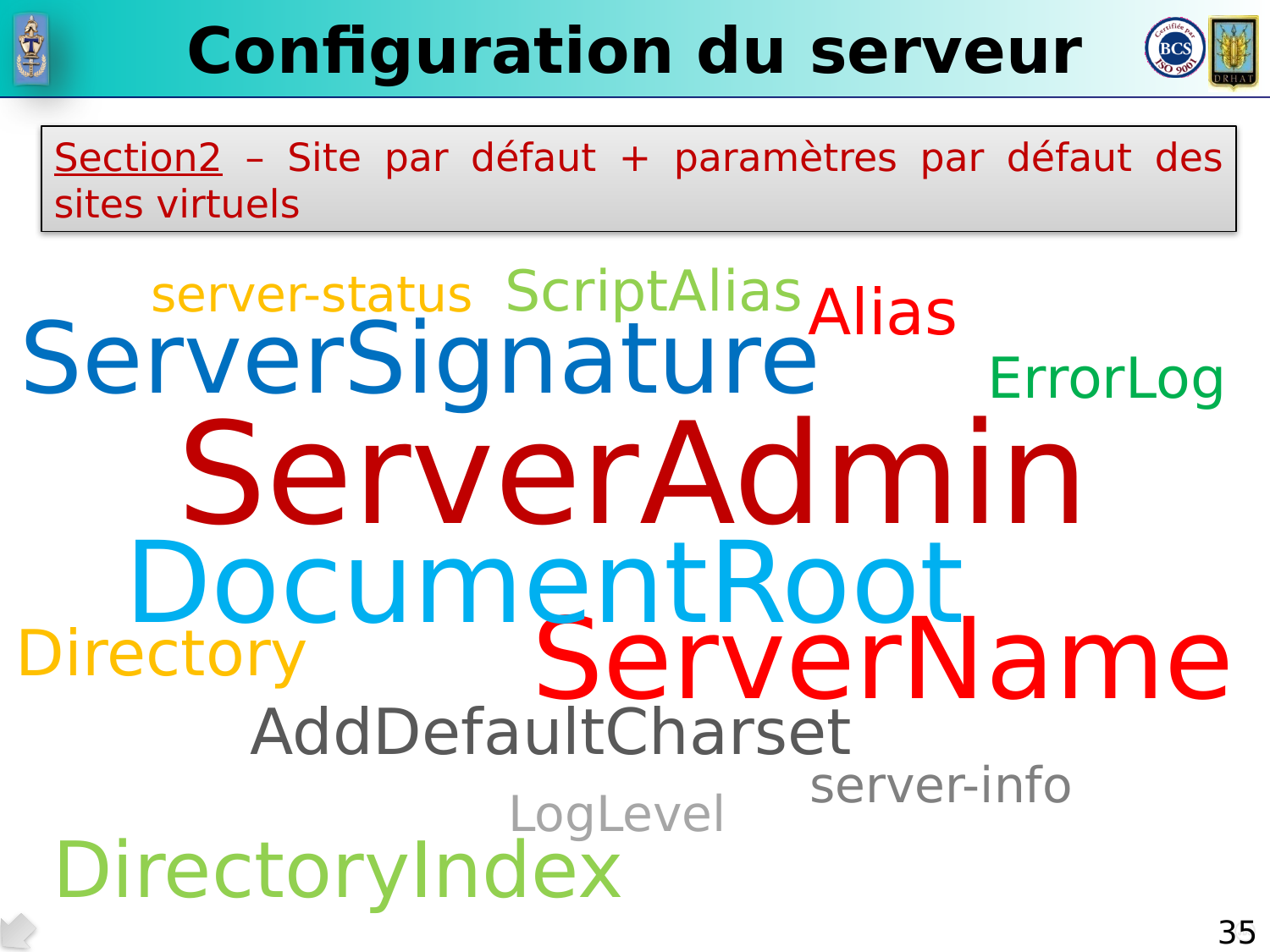

# Configuration du serveur
Section2 – Site par défaut + paramètres par défaut des sites virtuels
ScriptAlias
server-status
Alias
ServerSignature
ErrorLog
ServerAdmin
DocumentRoot
ServerName
Directory
AddDefaultCharset
server-info
LogLevel
DirectoryIndex
35